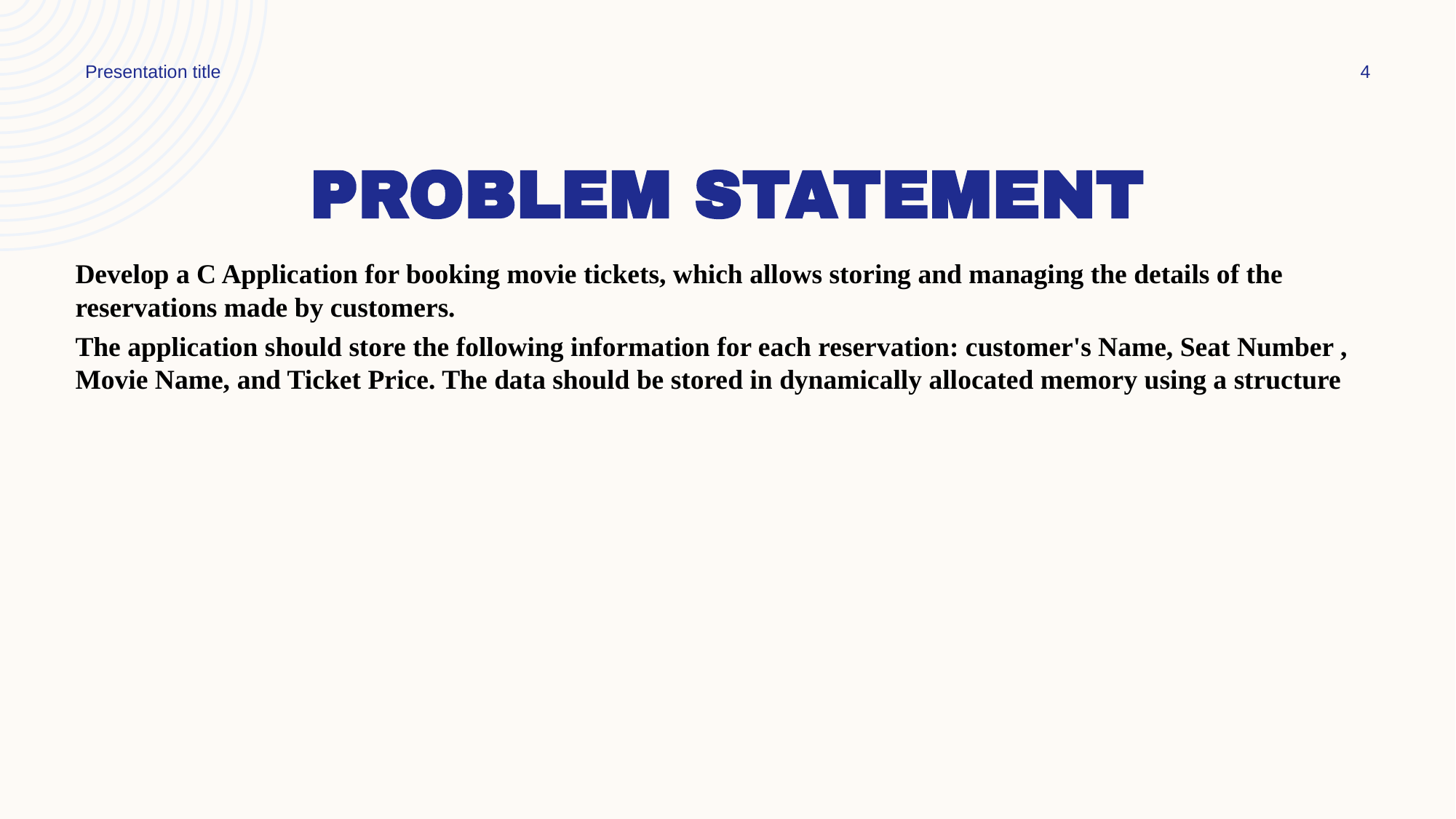

Presentation title
4
# PROBLEM STATEMENT
Develop a C Application for booking movie tickets, which allows storing and managing the details of the reservations made by customers.
The application should store the following information for each reservation: customer's Name, Seat Number , Movie Name, and Ticket Price. The data should be stored in dynamically allocated memory using a structure